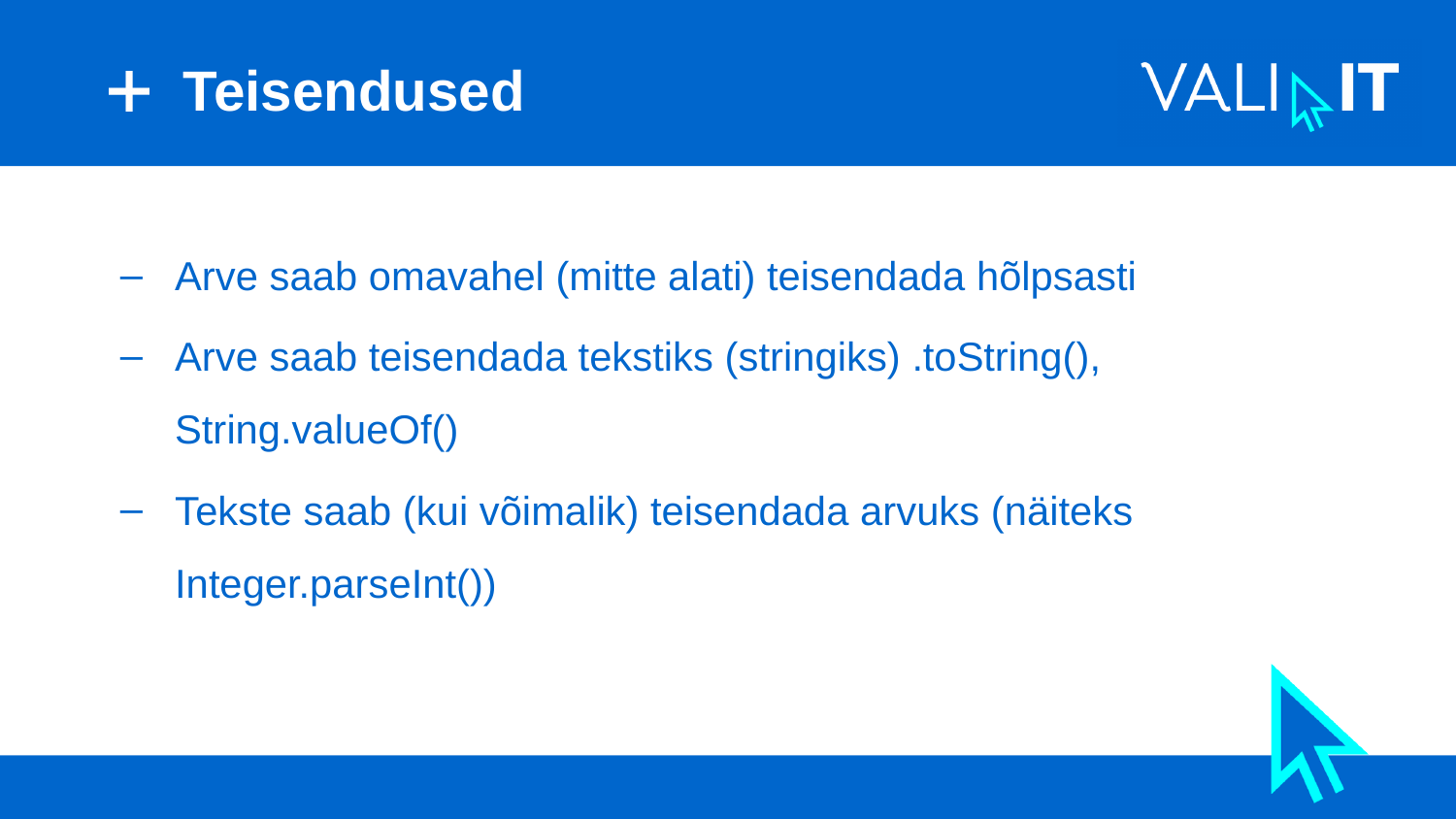

# Teisendused
Arve saab omavahel (mitte alati) teisendada hõlpsasti
Arve saab teisendada tekstiks (stringiks) .toString(), String.valueOf()
Tekste saab (kui võimalik) teisendada arvuks (näiteks Integer.parseInt())